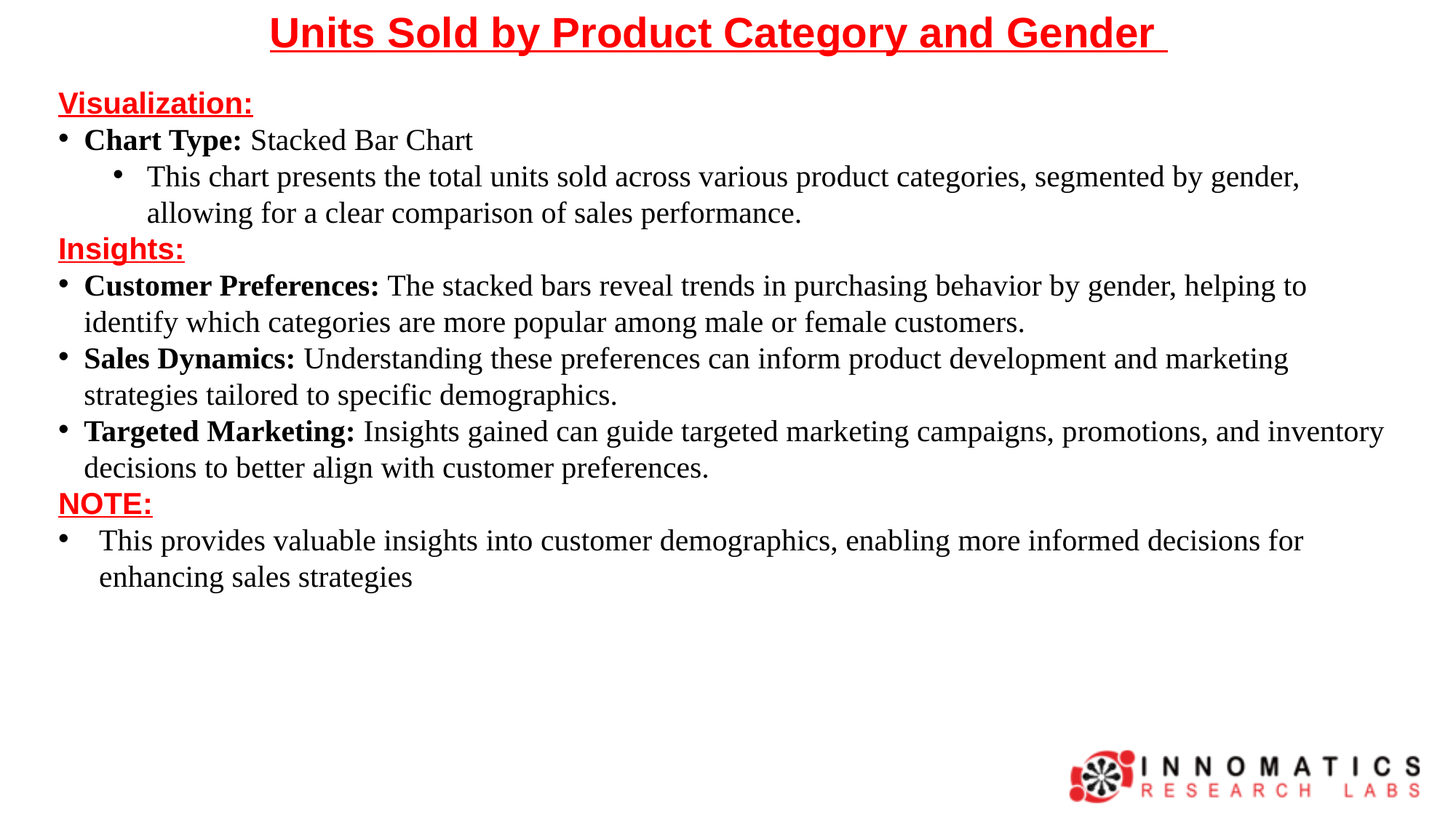

Units Sold by Product Category and Gender

Visualization:
Chart Type: Stacked Bar Chart
This chart presents the total units sold across various product categories, segmented by gender, allowing for a clear comparison of sales performance.
Insights:
Customer Preferences: The stacked bars reveal trends in purchasing behavior by gender, helping to identify which categories are more popular among male or female customers.
Sales Dynamics: Understanding these preferences can inform product development and marketing strategies tailored to specific demographics.
Targeted Marketing: Insights gained can guide targeted marketing campaigns, promotions, and inventory decisions to better align with customer preferences.
NOTE:
This provides valuable insights into customer demographics, enabling more informed decisions for enhancing sales strategies